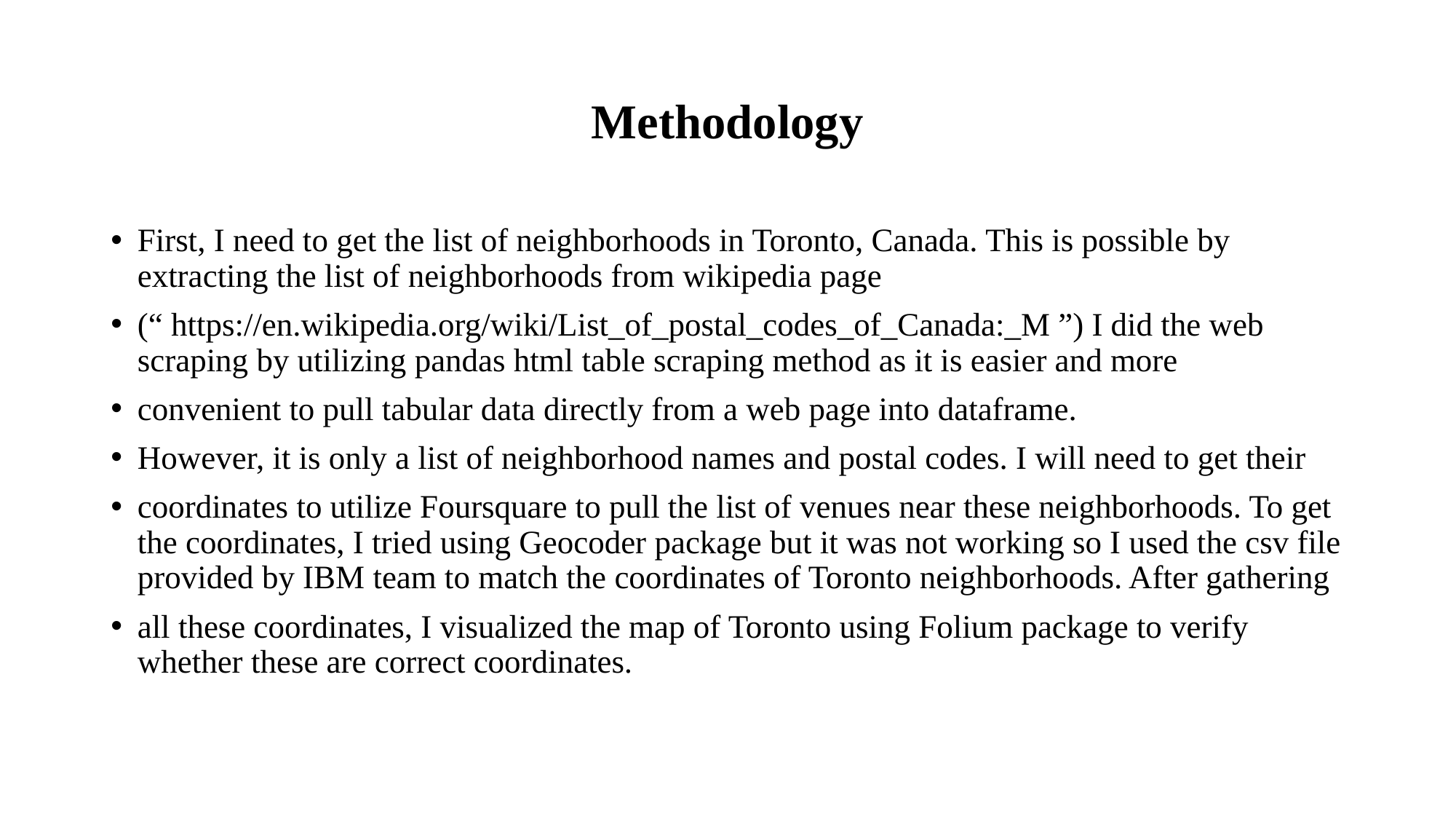

# Methodology
First, I need to get the list of neighborhoods in Toronto, Canada. This is possible by extracting the list of neighborhoods from wikipedia page
(“ https://en.wikipedia.org/wiki/List_of_postal_codes_of_Canada:_M ”) I did the web scraping by utilizing pandas html table scraping method as it is easier and more
convenient to pull tabular data directly from a web page into dataframe.
However, it is only a list of neighborhood names and postal codes. I will need to get their
coordinates to utilize Foursquare to pull the list of venues near these neighborhoods. To get the coordinates, I tried using Geocoder package but it was not working so I used the csv file provided by IBM team to match the coordinates of Toronto neighborhoods. After gathering
all these coordinates, I visualized the map of Toronto using Folium package to verify whether these are correct coordinates.